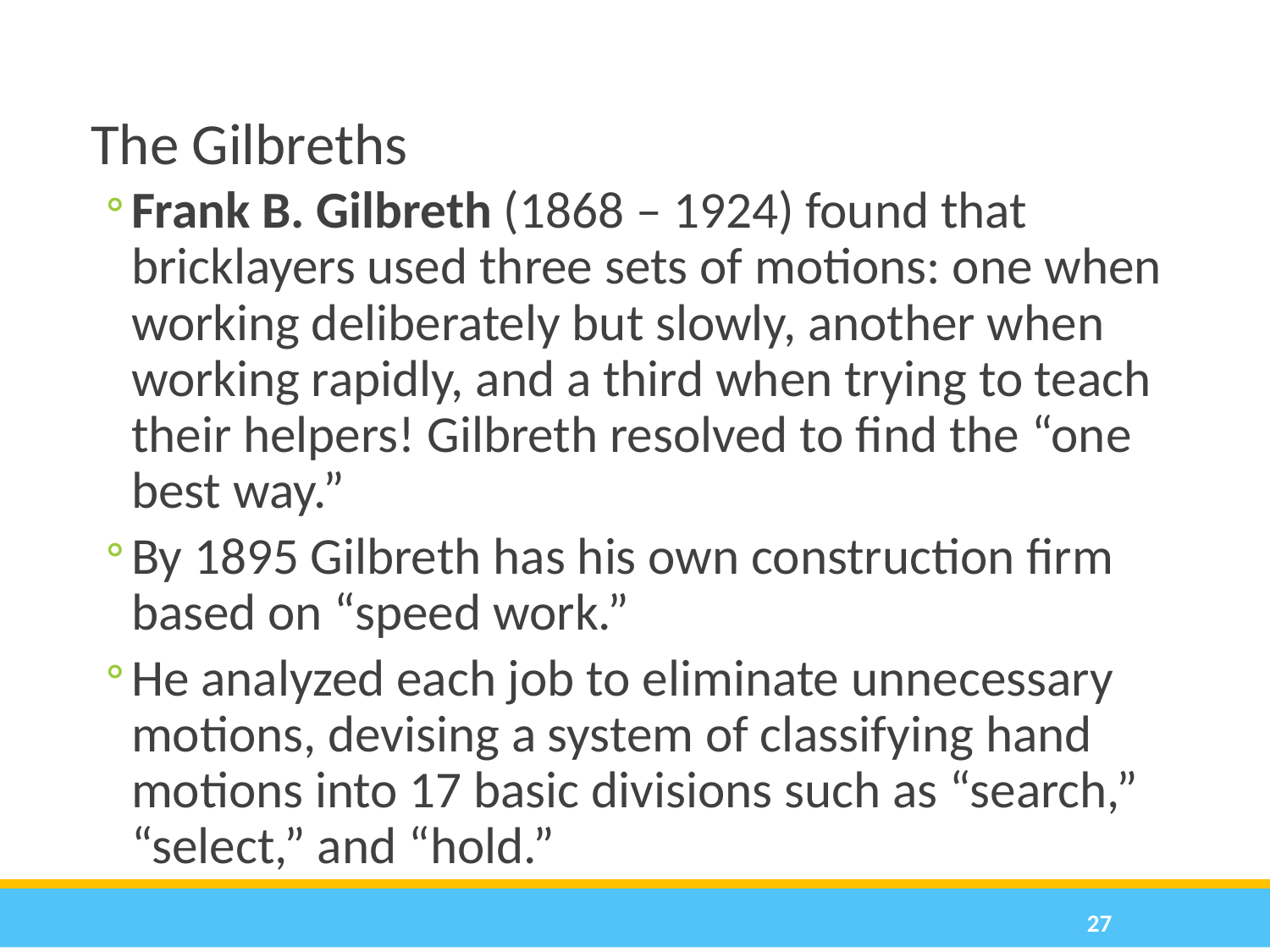

The Gilbreths
Frank B. Gilbreth (1868 – 1924) found that bricklayers used three sets of motions: one when working deliberately but slowly, another when working rapidly, and a third when trying to teach their helpers! Gilbreth resolved to find the “one best way.”
By 1895 Gilbreth has his own construction firm based on “speed work.”
He analyzed each job to eliminate unnecessary motions, devising a system of classifying hand motions into 17 basic divisions such as “search,” “select,” and “hold.”
27